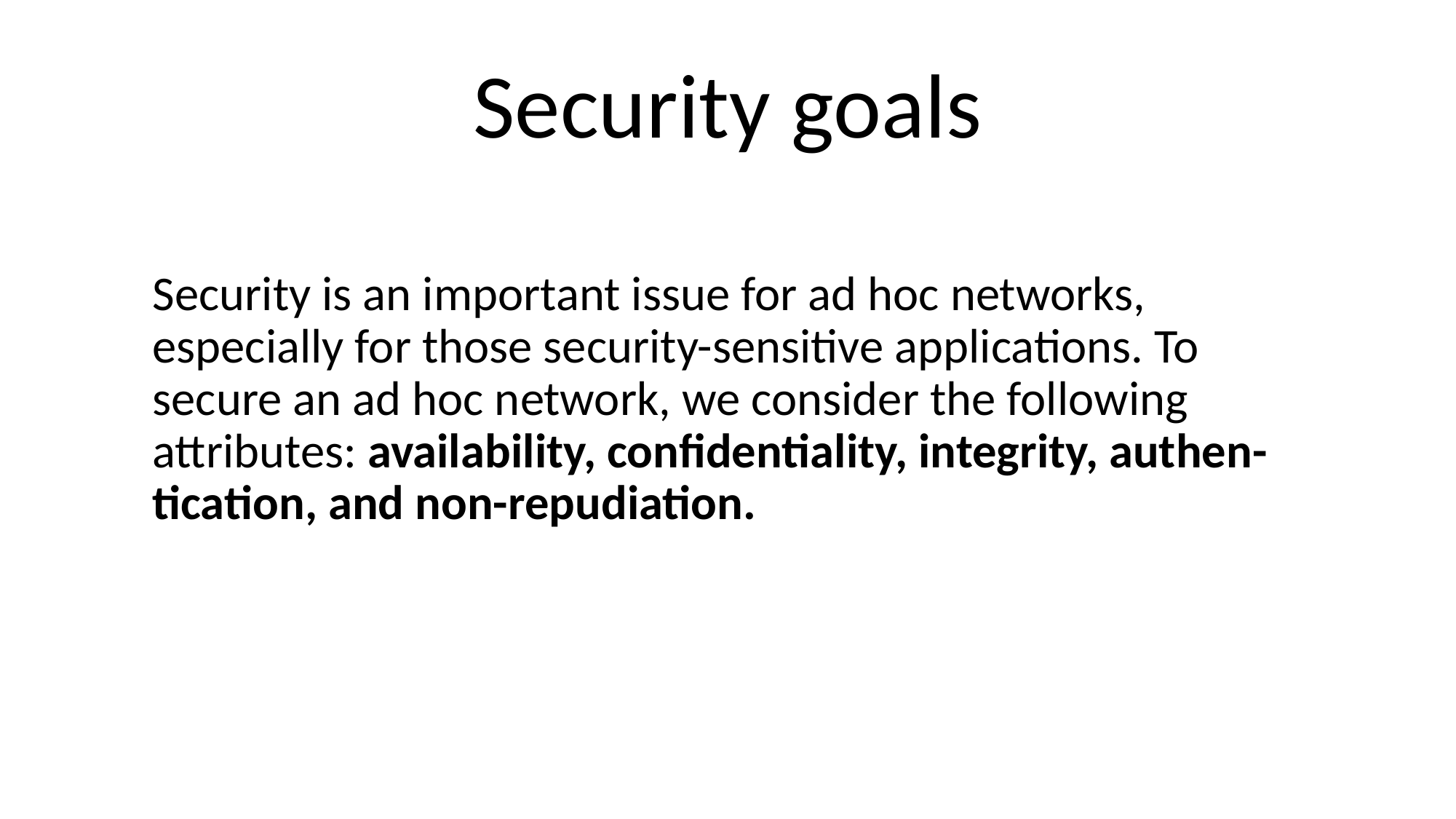

Security goals
Security is an important issue for ad hoc networks, especially for those security-sensitive applications. To secure an ad hoc network, we consider the following attributes: availability, confidentiality, integrity, authen- tication, and non-repudiation.